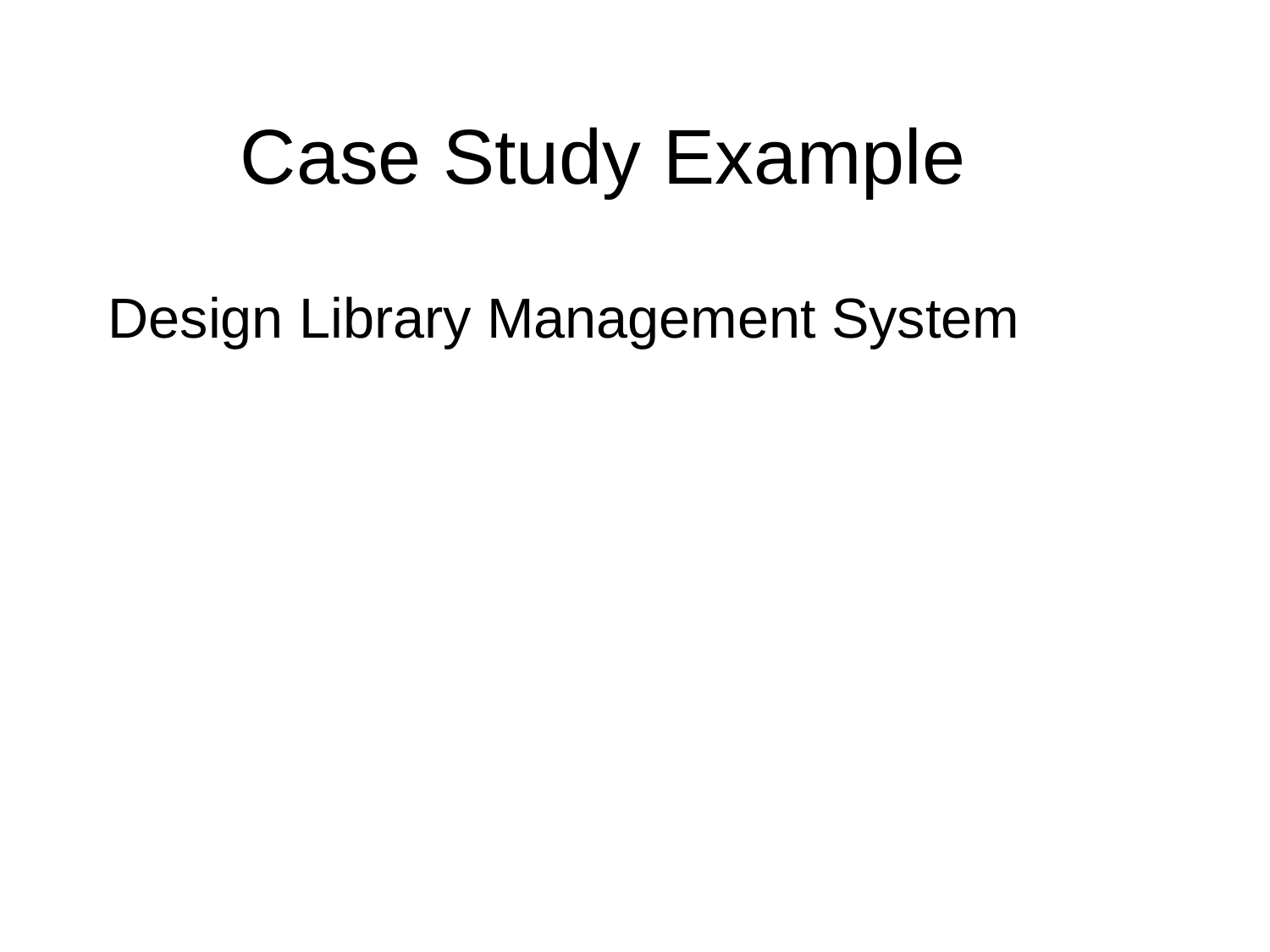

# Case Study Example
Design Library Management System